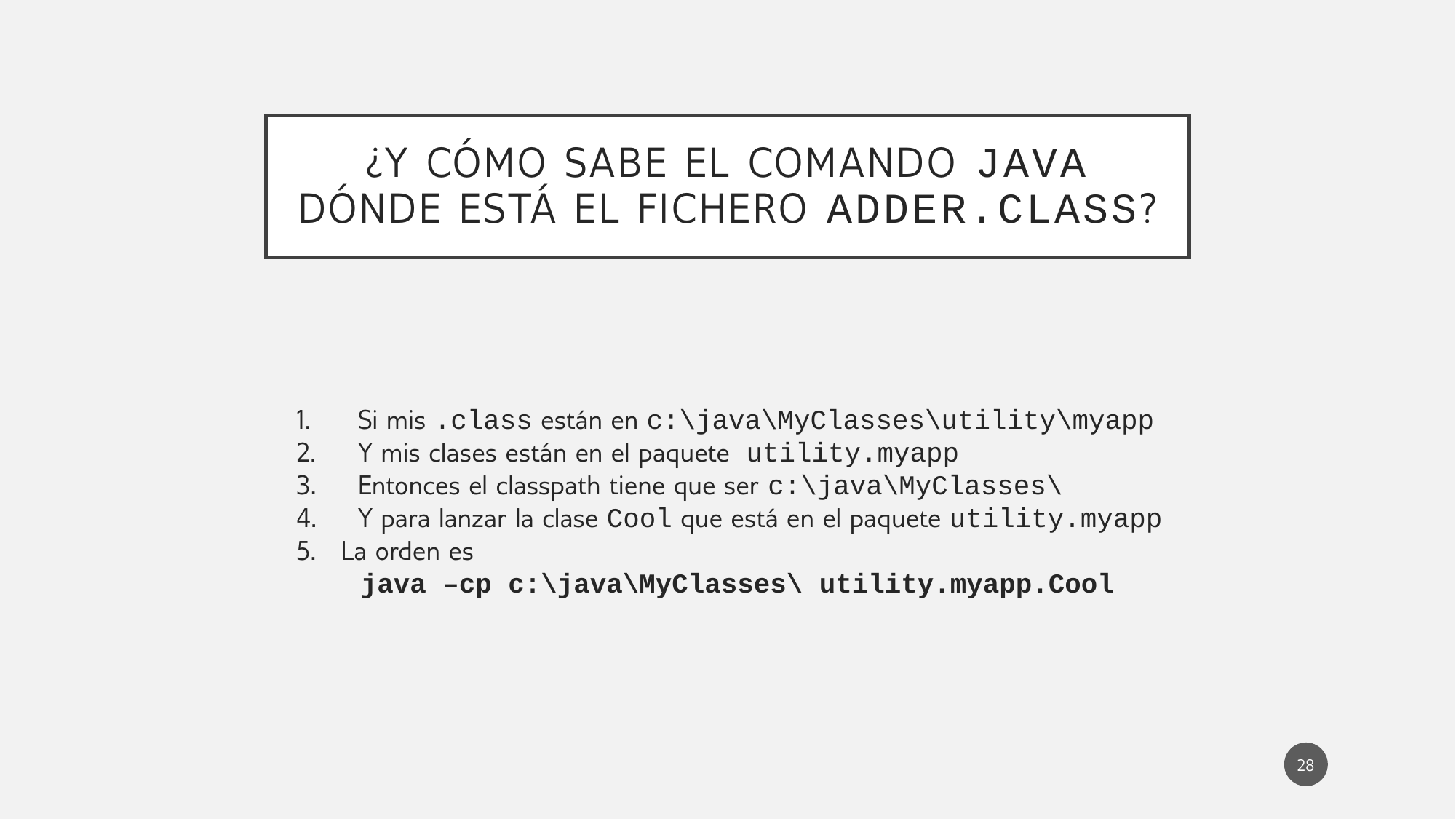

# ¿Y cómo sabe el comando java dónde está el fichero Adder.class?
Si mis .class están en c:\java\MyClasses\utility\myapp
Y mis clases están en el paquete utility.myapp
Entonces el classpath tiene que ser c:\java\MyClasses\
Y para lanzar la clase Cool que está en el paquete utility.myapp
5.   La orden es
java –cp c:\java\MyClasses\ utility.myapp.Cool
28